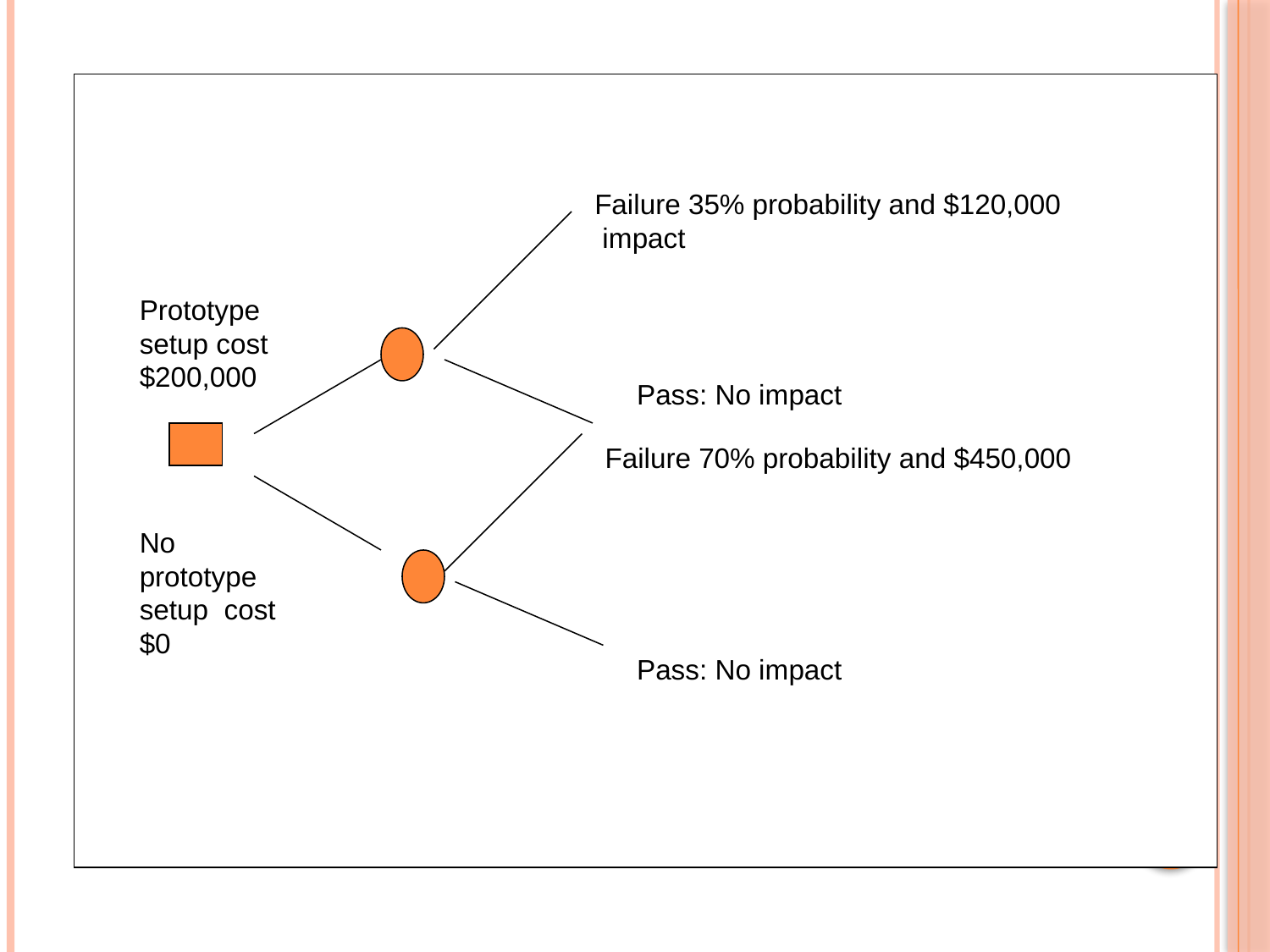

Failure 35% probability and $120,000  impact

Prototype setup cost $200,000

Pass: No impact

Failure 70% probability and $450,000

No prototype setup  cost $0

Pass: No impact